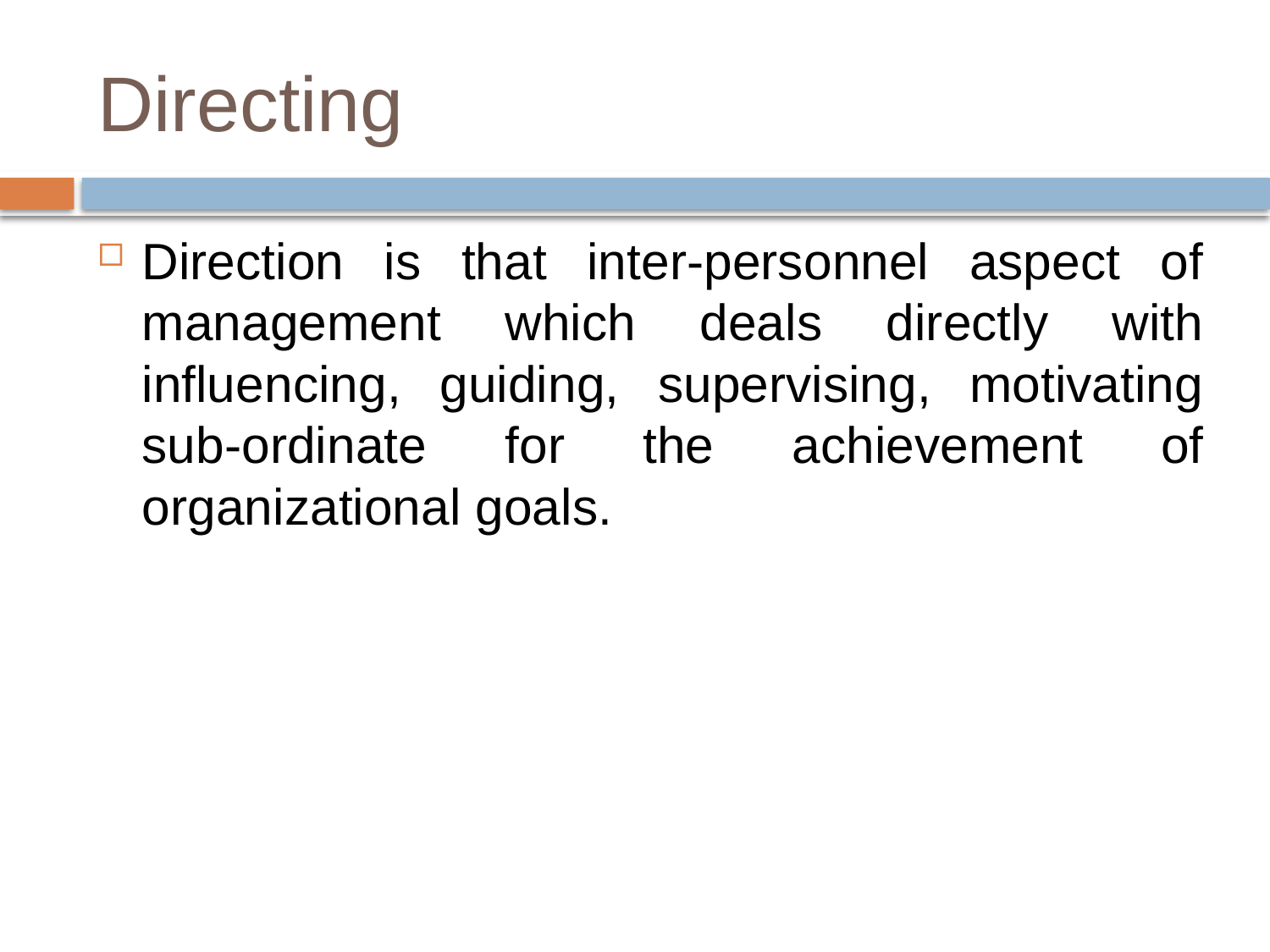

# Directing
Direction is that inter-personnel aspect of management which deals directly with influencing, guiding, supervising, motivating sub-ordinate for the achievement of organizational goals.